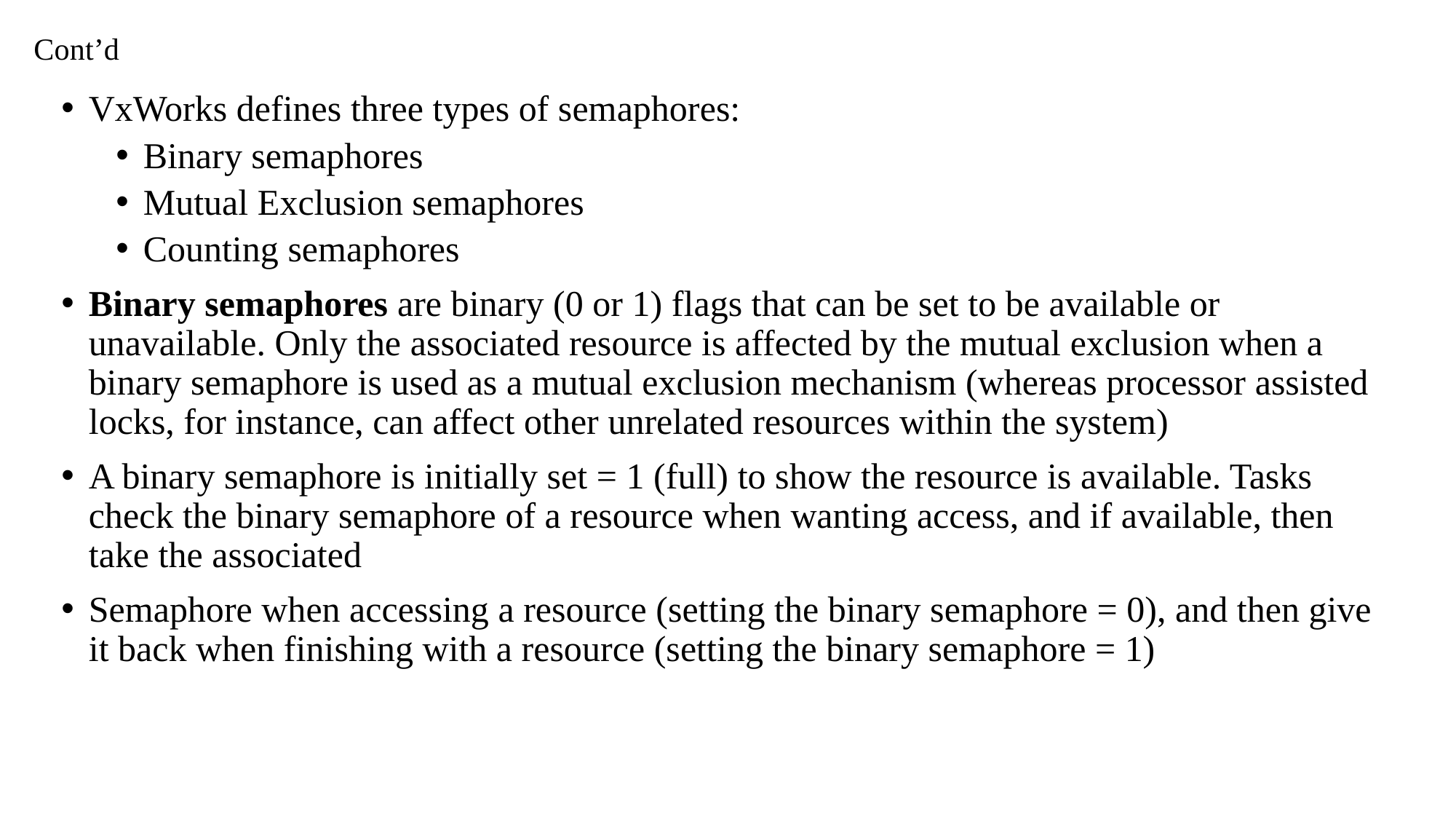

# Cont’d
VxWorks defines three types of semaphores:
Binary semaphores
Mutual Exclusion semaphores
Counting semaphores
Binary semaphores are binary (0 or 1) flags that can be set to be available or unavailable. Only the associated resource is affected by the mutual exclusion when a binary semaphore is used as a mutual exclusion mechanism (whereas processor assisted locks, for instance, can affect other unrelated resources within the system)
A binary semaphore is initially set = 1 (full) to show the resource is available. Tasks check the binary semaphore of a resource when wanting access, and if available, then take the associated
Semaphore when accessing a resource (setting the binary semaphore = 0), and then give it back when finishing with a resource (setting the binary semaphore = 1)